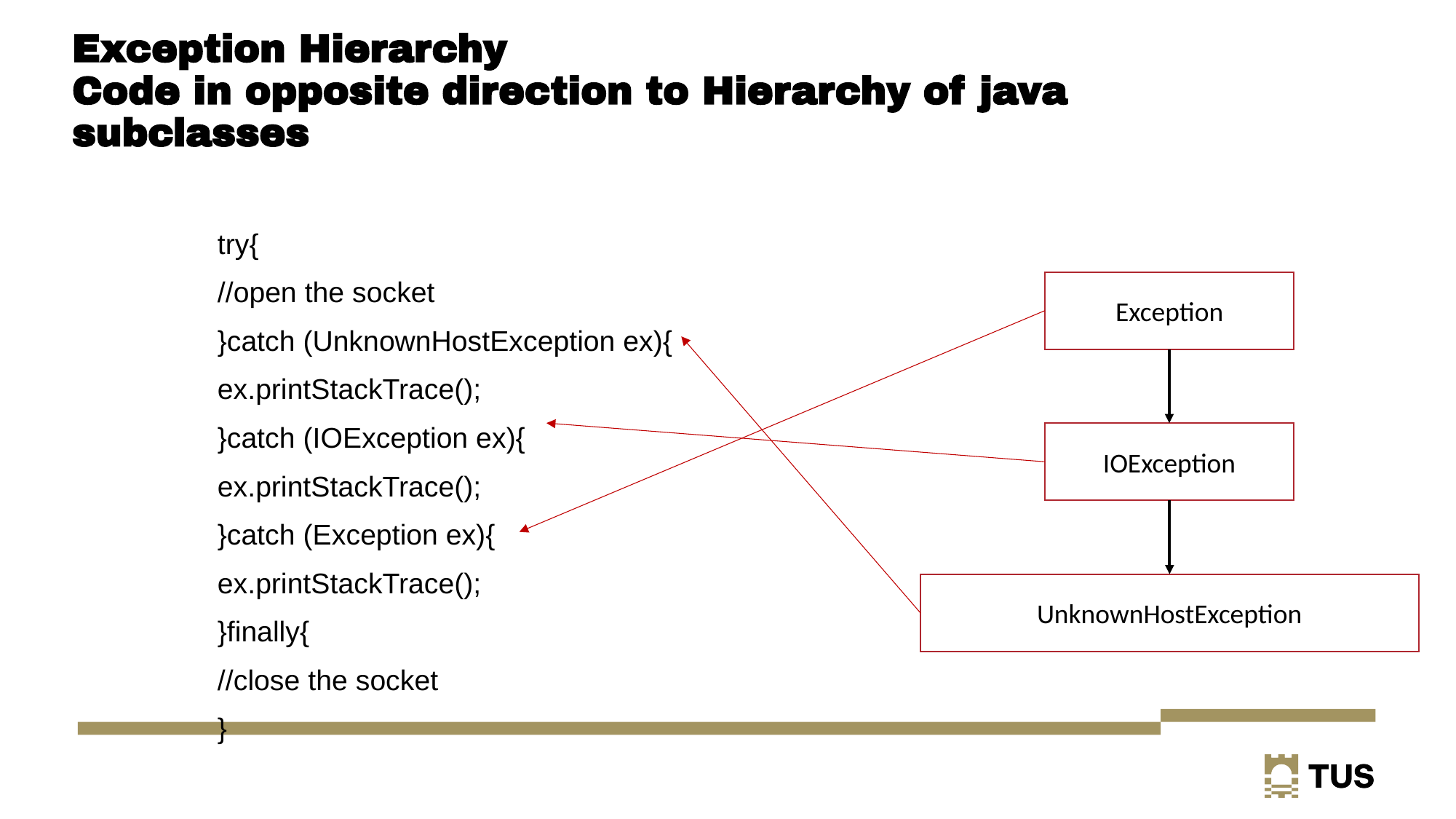

# Exception Hierarchy Code in opposite direction to Hierarchy of java subclasses
try{
	//open the socket
}catch (UnknownHostException ex){
	ex.printStackTrace();
}catch (IOException ex){
	ex.printStackTrace();
}catch (Exception ex){
	ex.printStackTrace();
}finally{
	//close the socket
}
Exception
IOException
UnknownHostException